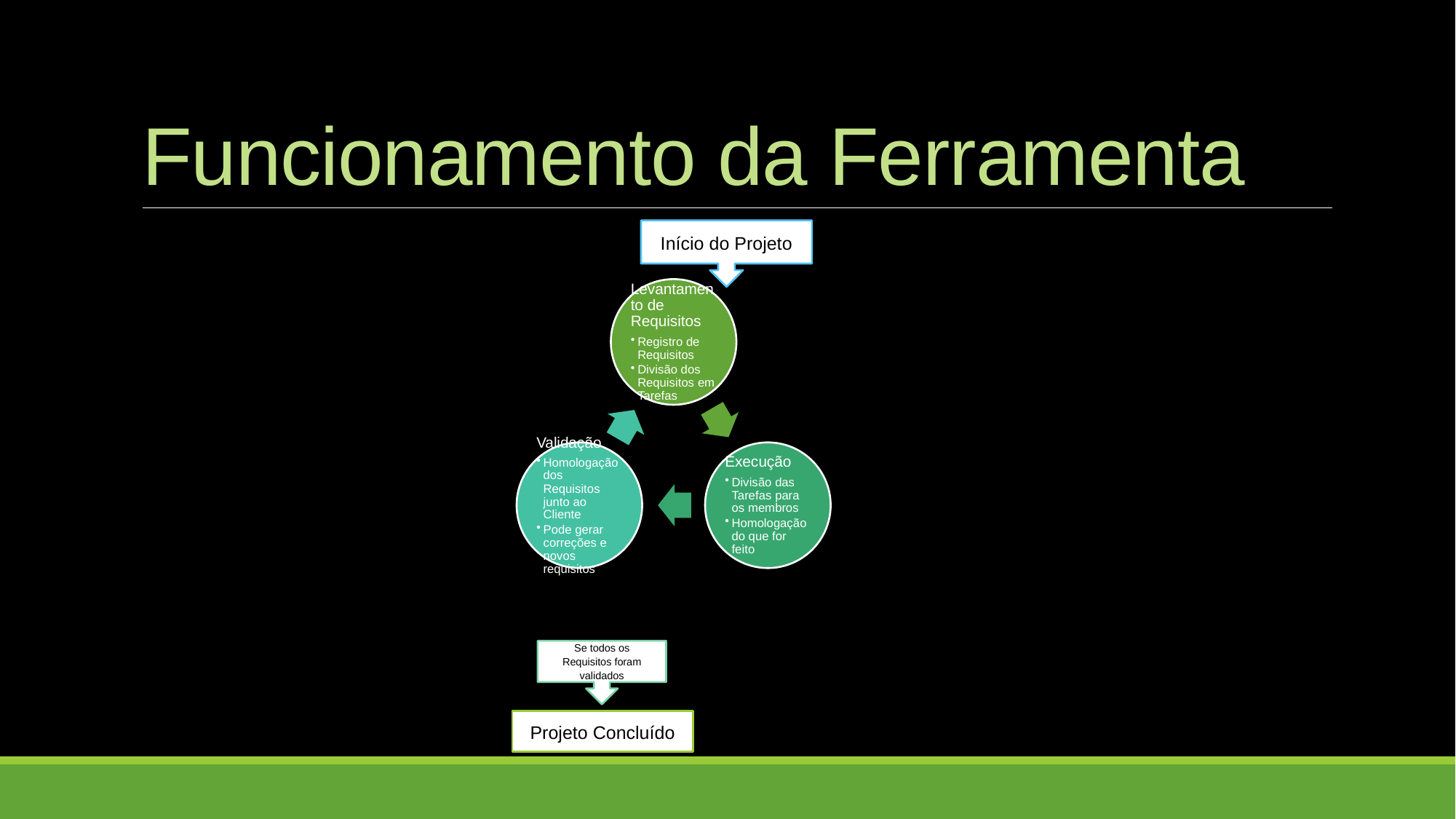

# Funcionamento da Ferramenta
Início do Projeto
Levantamento de Requisitos
Registro de Requisitos
Divisão dos Requisitos em Tarefas

Execução
Divisão das Tarefas para os membros
Homologação do que for feito

Validação
Homologação dos Requisitos junto ao Cliente
Pode gerar correções e novos requisitos

Se todos os Requisitos foram validados

Projeto Concluído